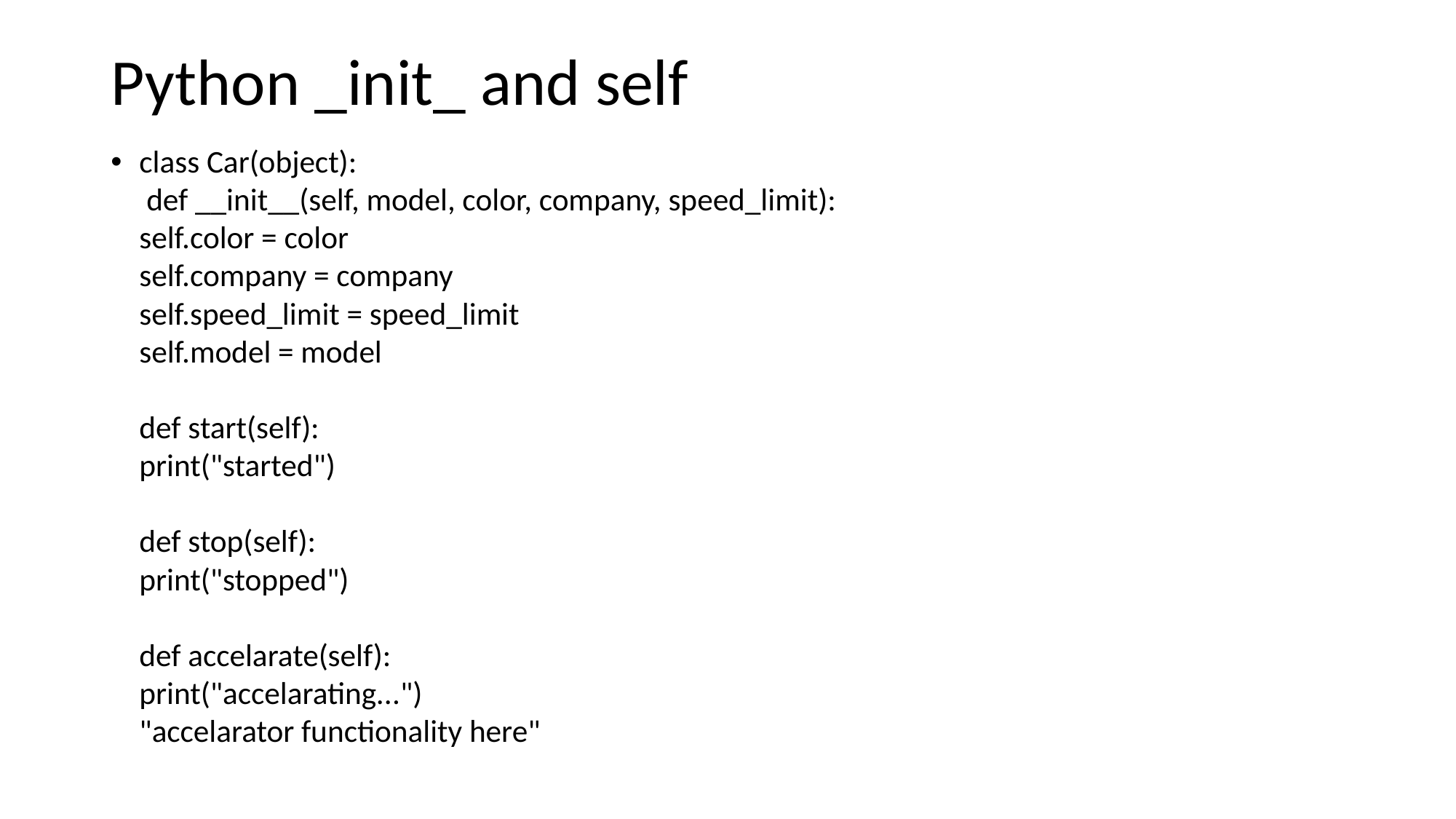

# Python _init_ and self
class Car(object):
	 def __init__(self, model, color, company, speed_limit):
		self.color = color
		self.company = company
		self.speed_limit = speed_limit
		self.model = model

	def start(self):
		print("started")

	def stop(self):
		print("stopped")

	def accelarate(self):
		print("accelarating...")
		"accelarator functionality here"